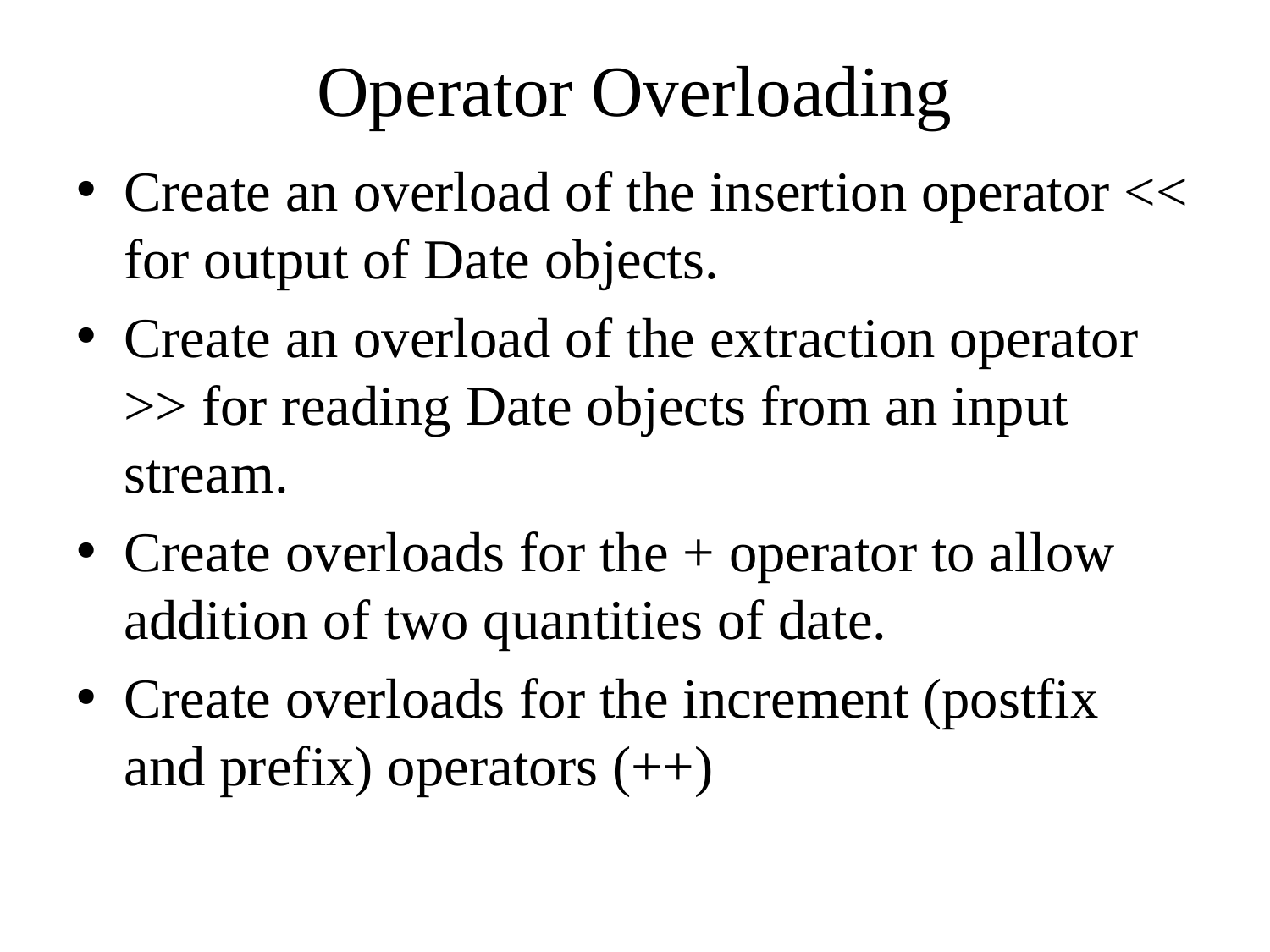

# Operator Overloading
Create an overload of the insertion operator << for output of Date objects.
Create an overload of the extraction operator >> for reading Date objects from an input stream.
Create overloads for the + operator to allow addition of two quantities of date.
Create overloads for the increment (postfix and prefix) operators (++)